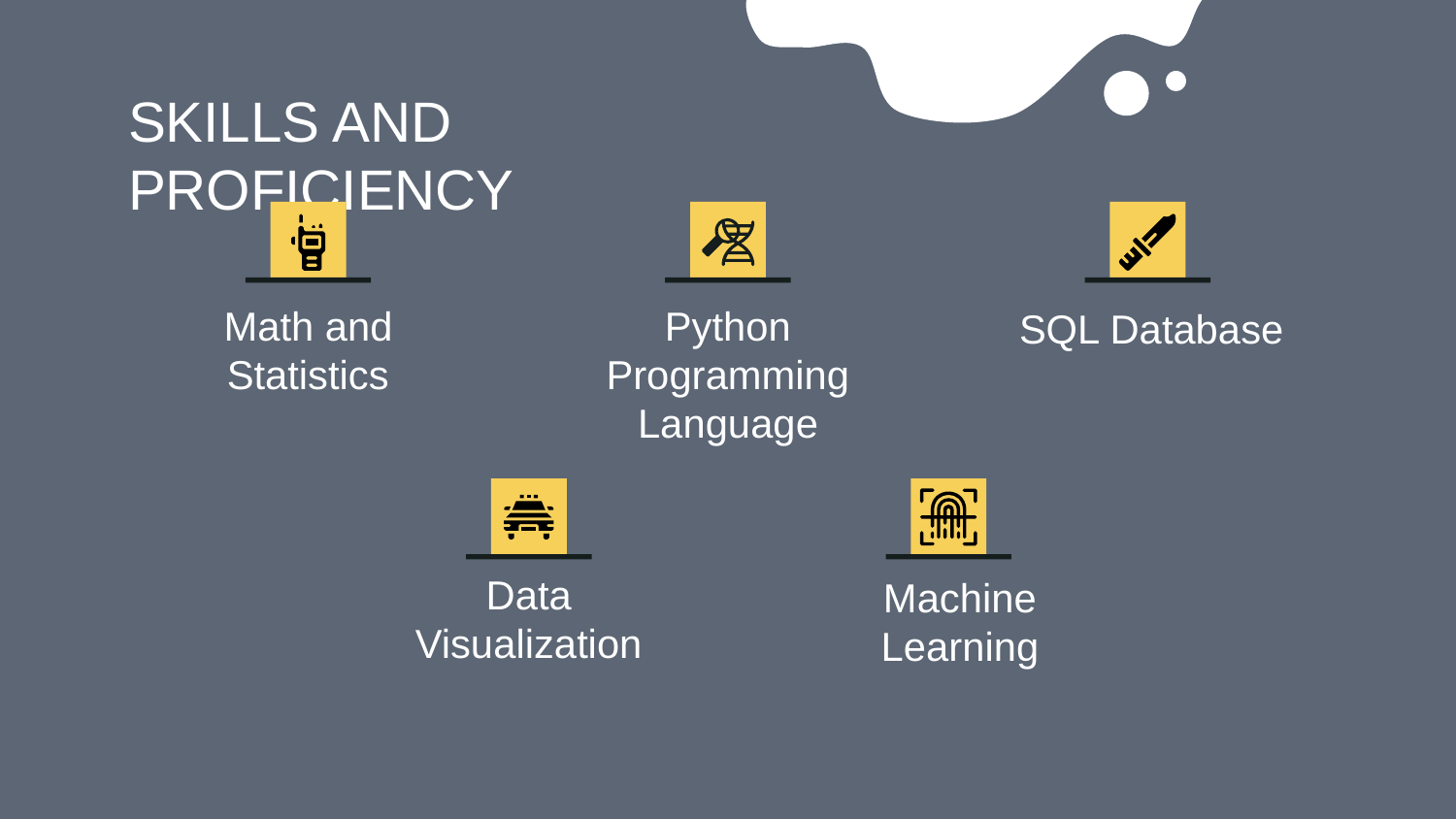

# SKILLS AND PROFICIENCY

SQL Database
Math and Statistics
Python Programming Language

Data Visualization
Machine Learning